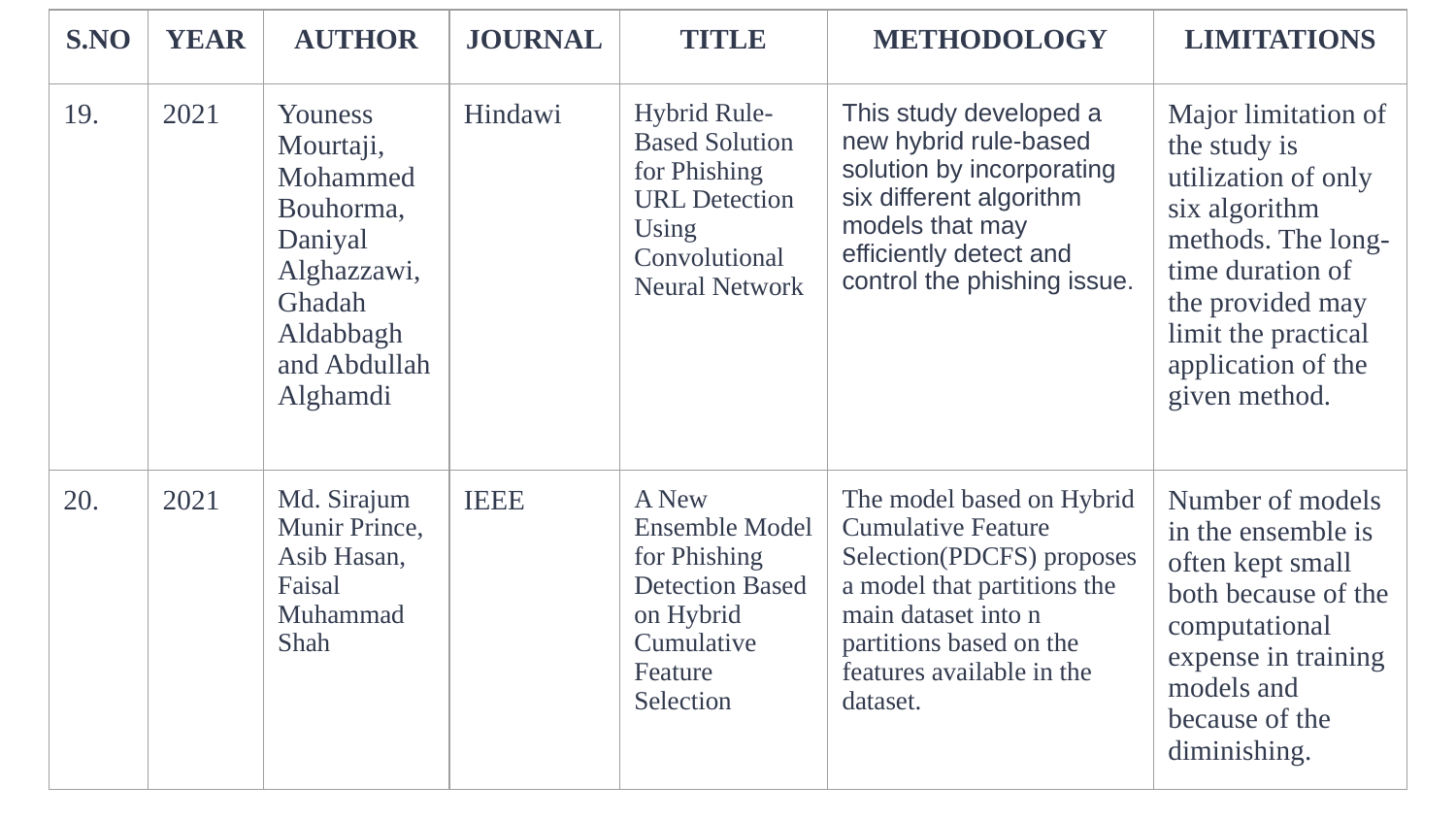

| S.NO | YEAR | AUTHOR | JOURNAL | TITLE | METHODOLOGY | LIMITATIONS |
| --- | --- | --- | --- | --- | --- | --- |
| 19. | 2021 | Youness Mourtaji, Mohammed Bouhorma, Daniyal Alghazzawi, Ghadah Aldabbagh and Abdullah Alghamdi | Hindawi | Hybrid Rule-Based Solution for Phishing URL Detection Using Convolutional Neural Network | This study developed a new hybrid rule-based solution by incorporating six different algorithm models that may efficiently detect and control the phishing issue. | Major limitation of the study is utilization of only six algorithm methods. The long-time duration of the provided may limit the practical application of the given method. |
| 20. | 2021 | Md. Sirajum Munir Prince, Asib Hasan, Faisal Muhammad Shah | IEEE | A New Ensemble Model for Phishing Detection Based on Hybrid Cumulative Feature Selection | The model based on Hybrid Cumulative Feature Selection(PDCFS) proposes a model that partitions the main dataset into n partitions based on the features available in the dataset. | Number of models in the ensemble is often kept small both because of the computational expense in training models and because of the diminishing. |